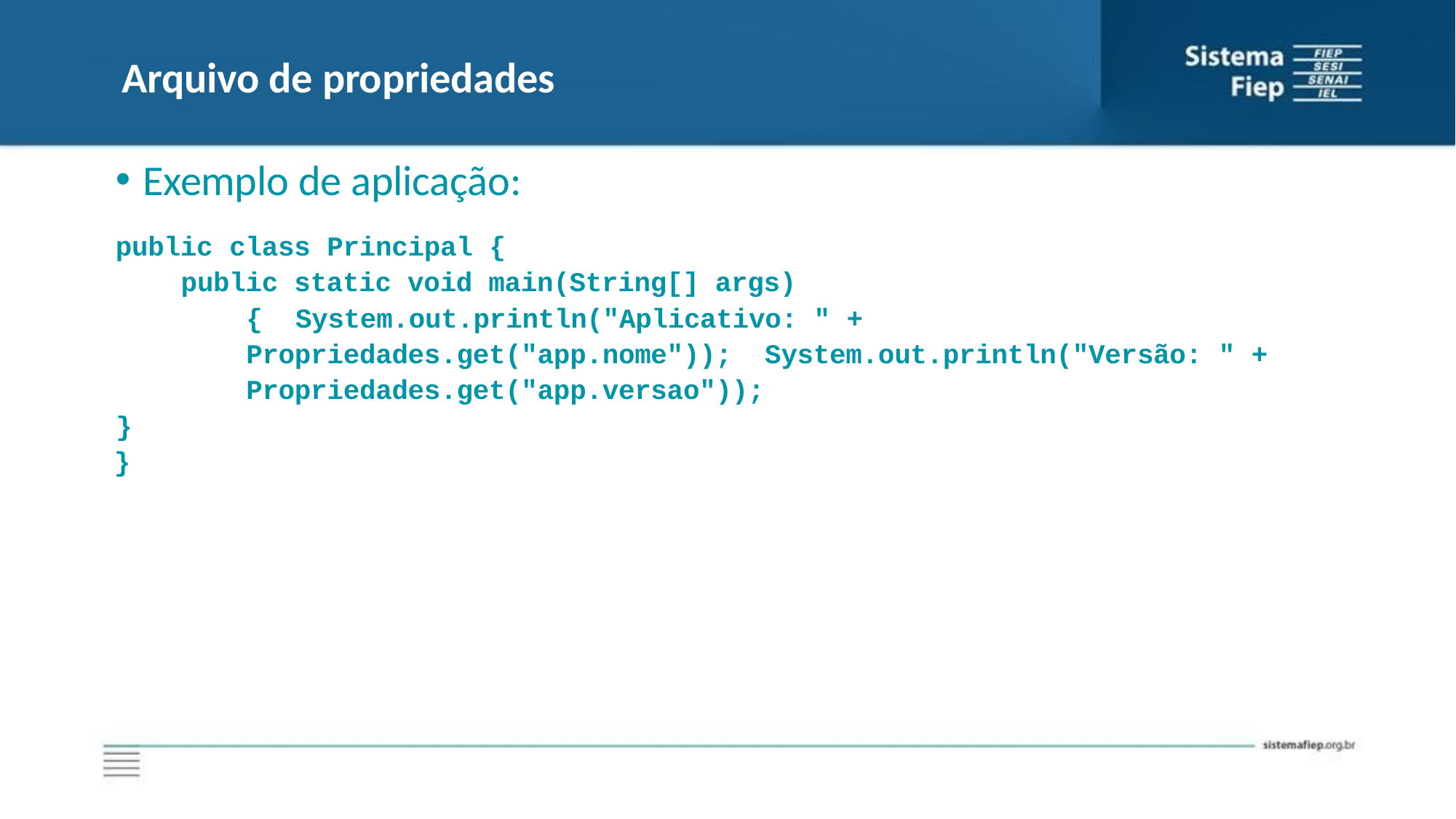

# Arquivo de propriedades
Exemplo de aplicação:
public class Principal {
public static void main(String[] args) {  System.out.println("Aplicativo: " + Propriedades.get("app.nome"));  System.out.println("Versão: " + Propriedades.get("app.versao"));
}
}